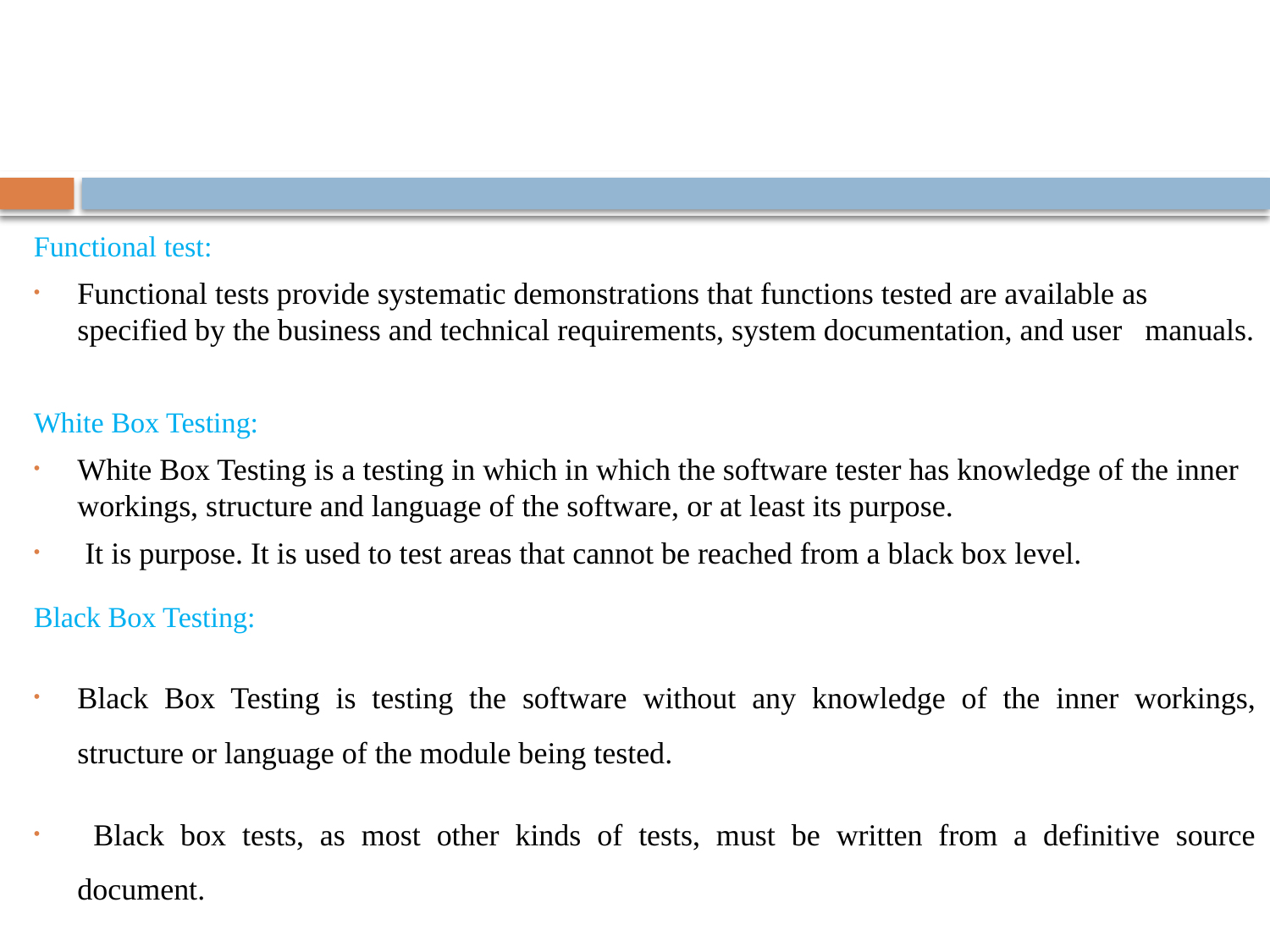

Functional test:
Functional tests provide systematic demonstrations that functions tested are available as specified by the business and technical requirements, system documentation, and user   manuals.

White Box Testing:
White Box Testing is a testing in which in which the software tester has knowledge of the inner workings, structure and language of the software, or at least its purpose.
 It is purpose. It is used to test areas that cannot be reached from a black box level.
Black Box Testing:
Black Box Testing is testing the software without any knowledge of the inner workings, structure or language of the module being tested.
 Black box tests, as most other kinds of tests, must be written from a definitive source document.